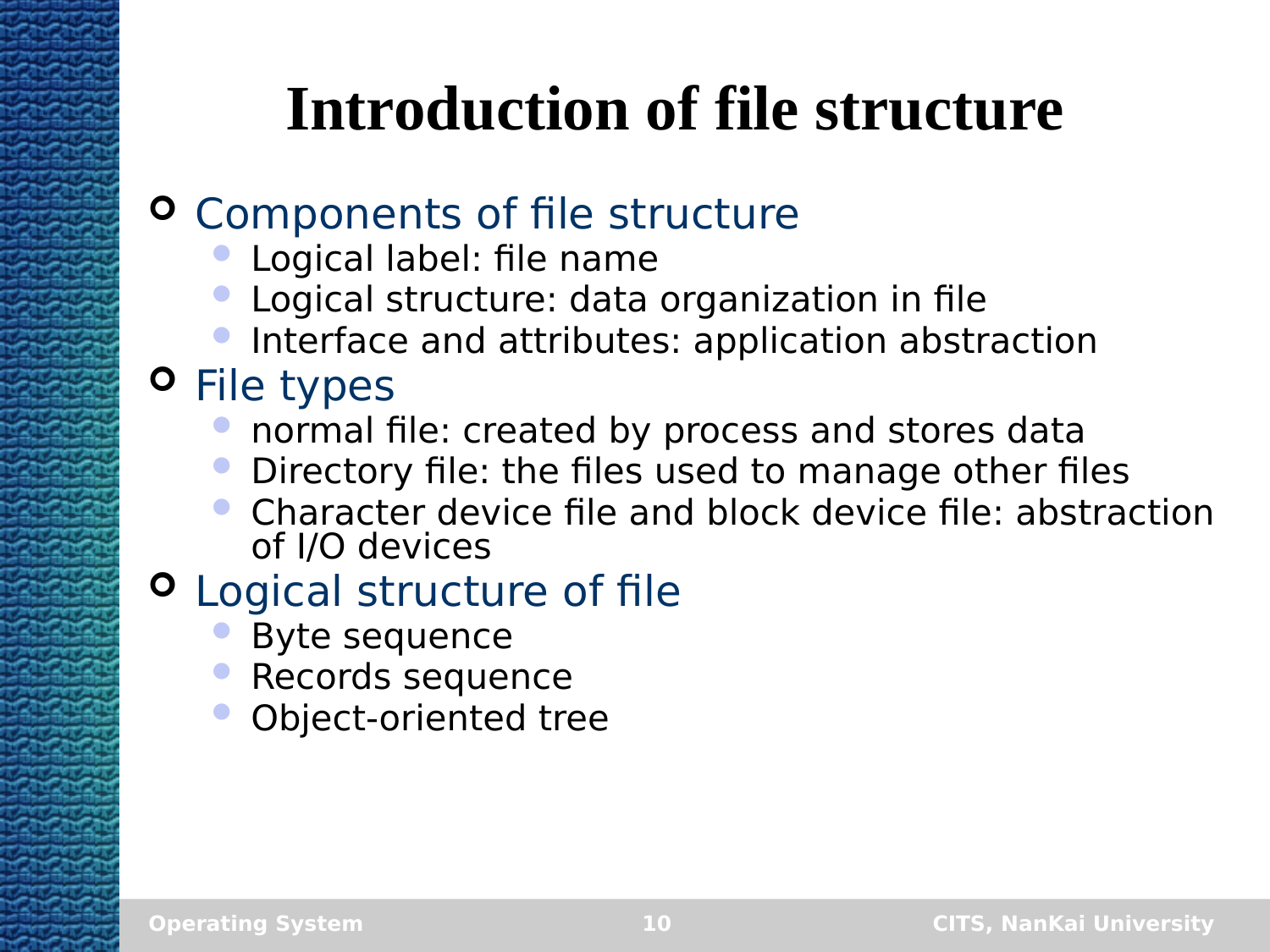

# Introduction of file structure
Components of file structure
Logical label: file name
Logical structure: data organization in file
Interface and attributes: application abstraction
File types
normal file: created by process and stores data
Directory file: the files used to manage other files
Character device file and block device file: abstraction of I/O devices
Logical structure of file
Byte sequence
Records sequence
Object-oriented tree
Operating System
10
CITS, NanKai University